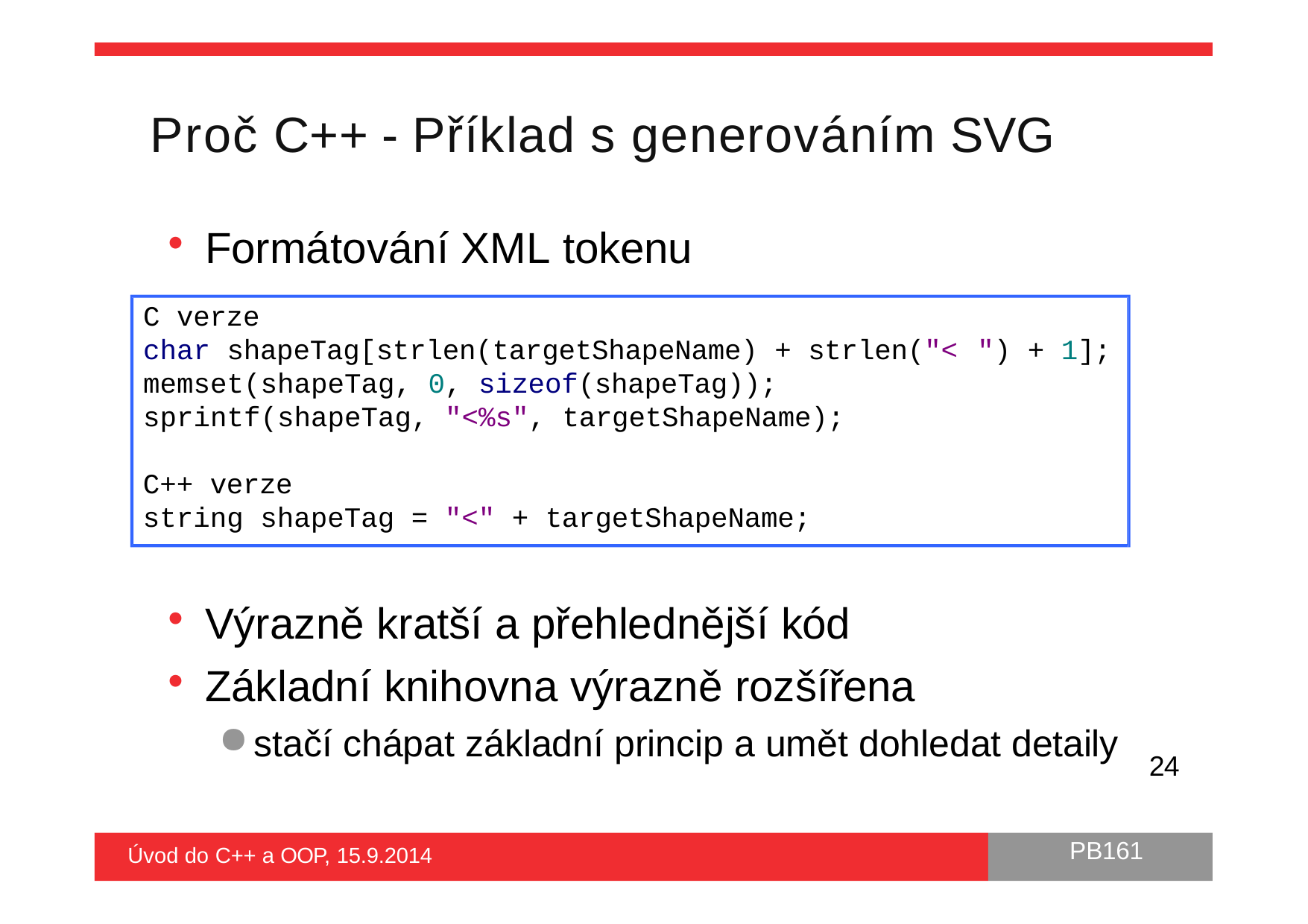

# Proč C++ - Příklad s generováním SVG
Formátování XML tokenu
C verze
char shapeTag[strlen(targetShapeName) + strlen("< memset(shapeTag, 0, sizeof(shapeTag)); sprintf(shapeTag, "<%s", targetShapeName);

") + 1];
C++ verze
string shapeTag = "<" + targetShapeName;
Výrazně kratší a přehlednější kód
Základní knihovna výrazně rozšířena
stačí chápat základní princip a umět dohledat detaily
24
PB161
Úvod do C++ a OOP, 15.9.2014